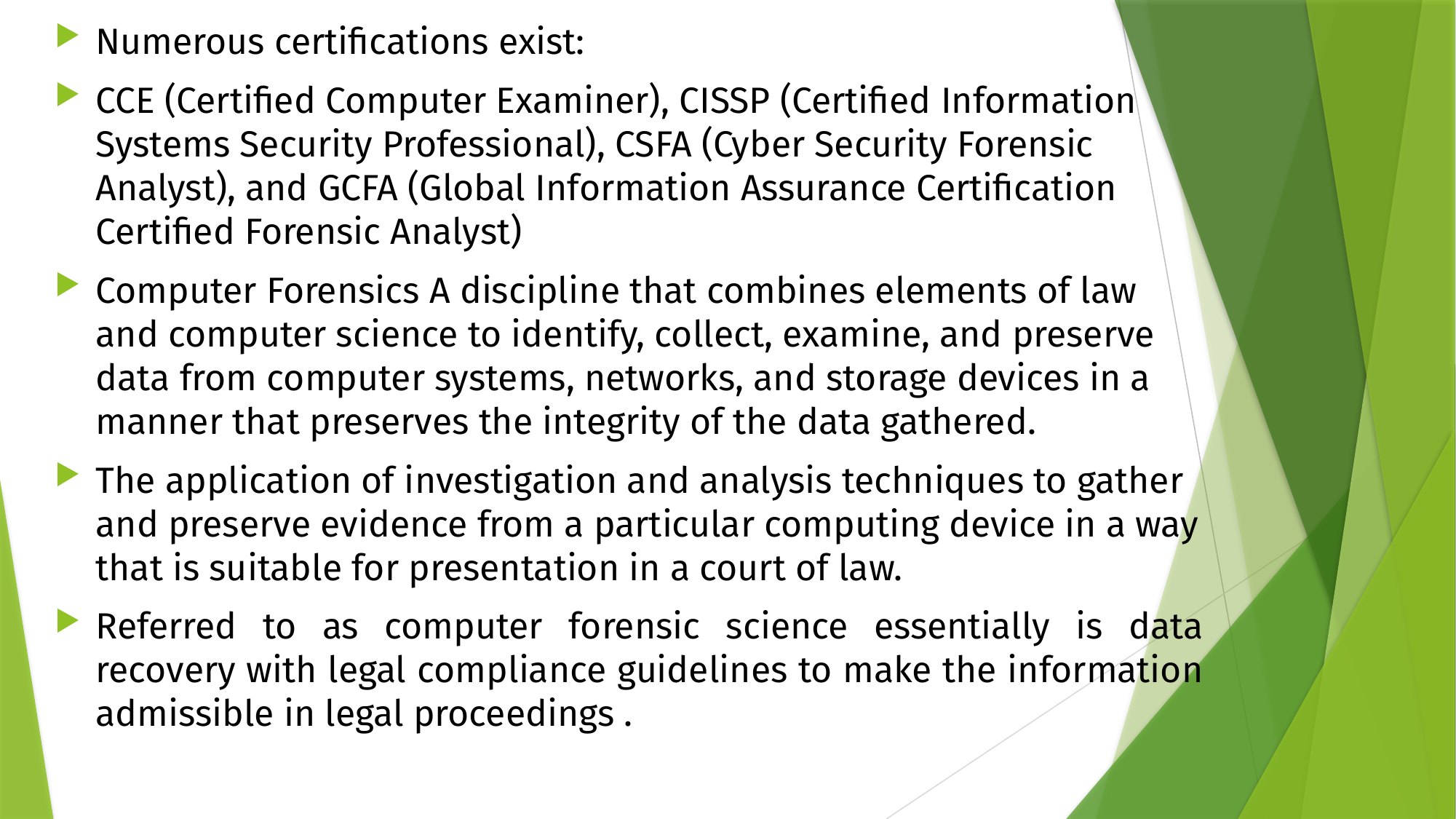

Numerous certifications exist:
CCE (Certified Computer Examiner), CISSP (Certified Information Systems Security Professional), CSFA (Cyber Security Forensic Analyst), and GCFA (Global Information Assurance Certification Certified Forensic Analyst)
Computer Forensics A discipline that combines elements of law and computer science to identify, collect, examine, and preserve data from computer systems, networks, and storage devices in a manner that preserves the integrity of the data gathered.
The application of investigation and analysis techniques to gather and preserve evidence from a particular computing device in a way that is suitable for presentation in a court of law.
Referred to as computer forensic science essentially is data recovery with legal compliance guidelines to make the information admissible in legal proceedings .